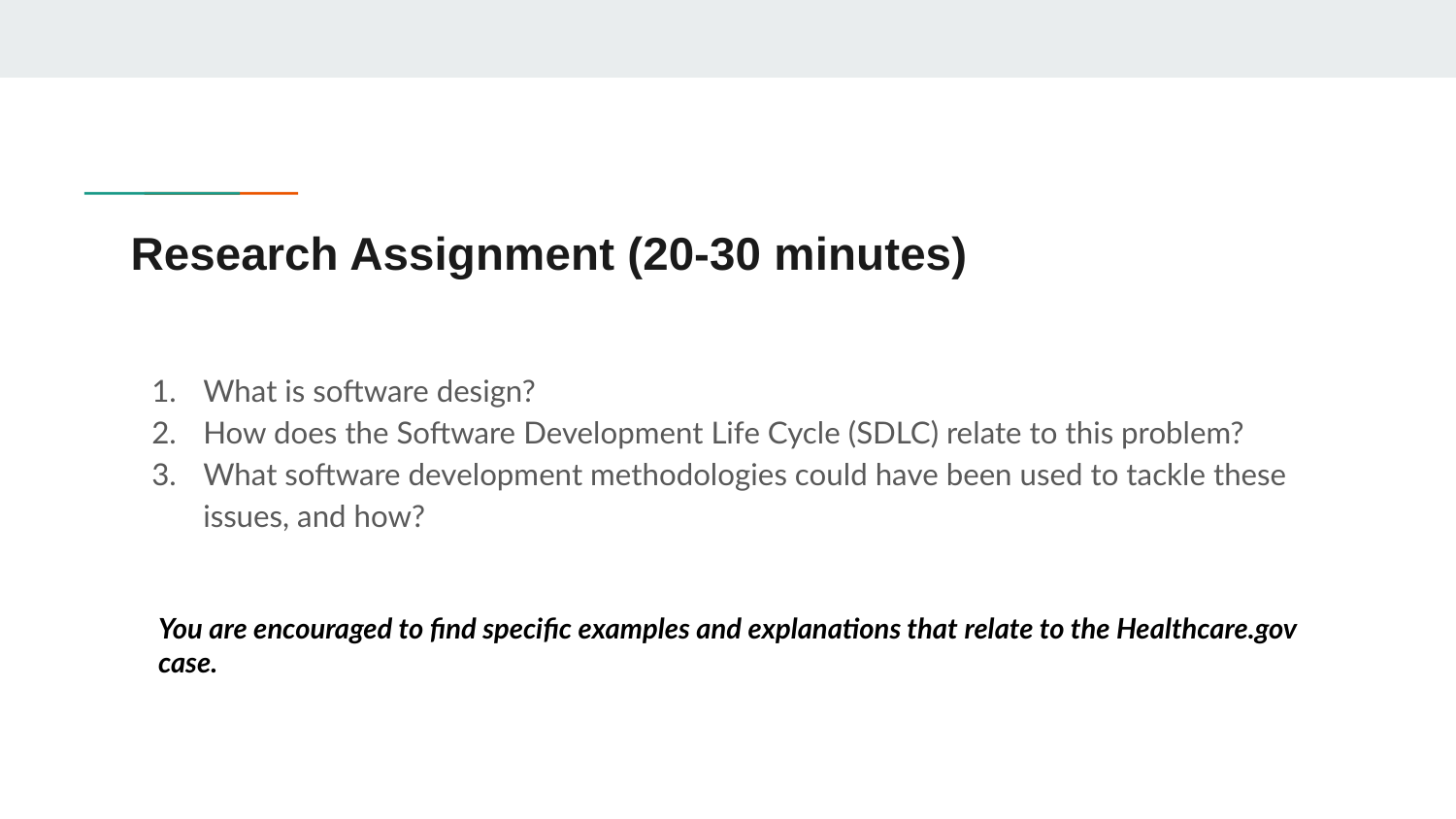

# Research Assignment (20-30 minutes)
What is software design?
How does the Software Development Life Cycle (SDLC) relate to this problem?
What software development methodologies could have been used to tackle these issues, and how?

You are encouraged to find specific examples and explanations that relate to the Healthcare.gov case.